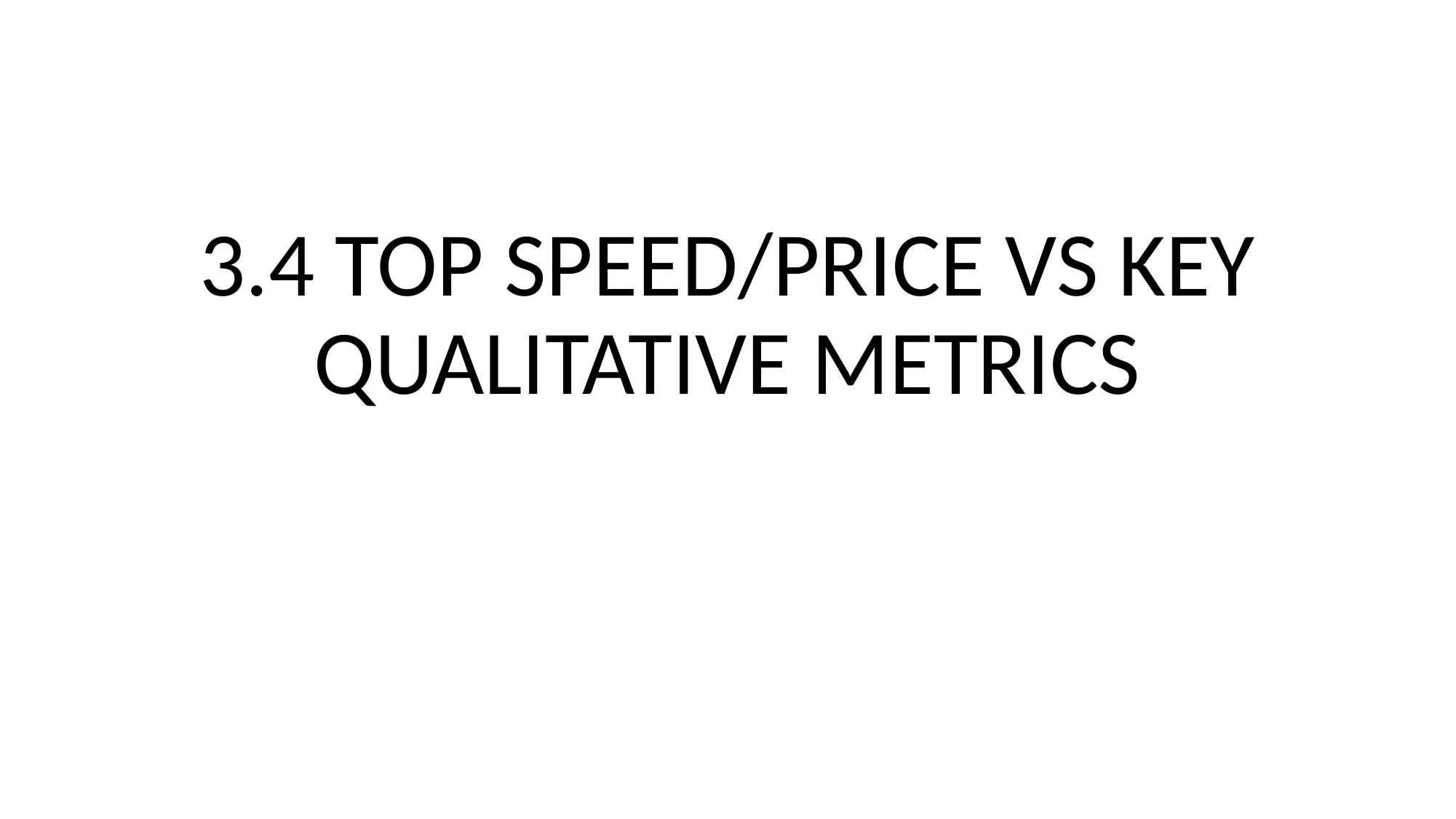

# 3.4 TOP SPEED/PRICE VS KEY QUALITATIVE METRICS